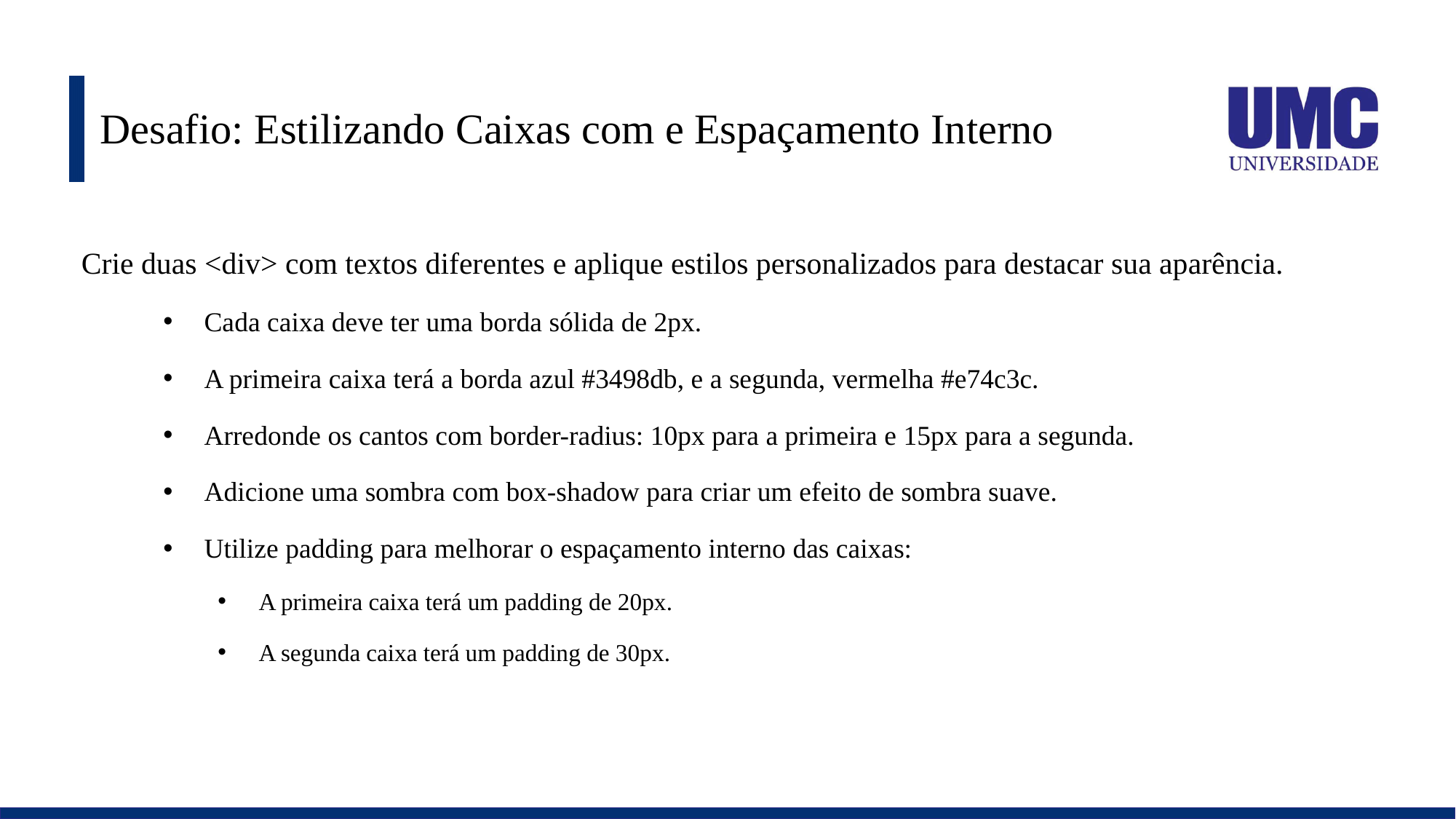

# Desafio: Estilizando Caixas com e Espaçamento Interno
Crie duas <div> com textos diferentes e aplique estilos personalizados para destacar sua aparência.
Cada caixa deve ter uma borda sólida de 2px.
A primeira caixa terá a borda azul #3498db, e a segunda, vermelha #e74c3c.
Arredonde os cantos com border-radius: 10px para a primeira e 15px para a segunda.
Adicione uma sombra com box-shadow para criar um efeito de sombra suave.
Utilize padding para melhorar o espaçamento interno das caixas:
A primeira caixa terá um padding de 20px.
A segunda caixa terá um padding de 30px.